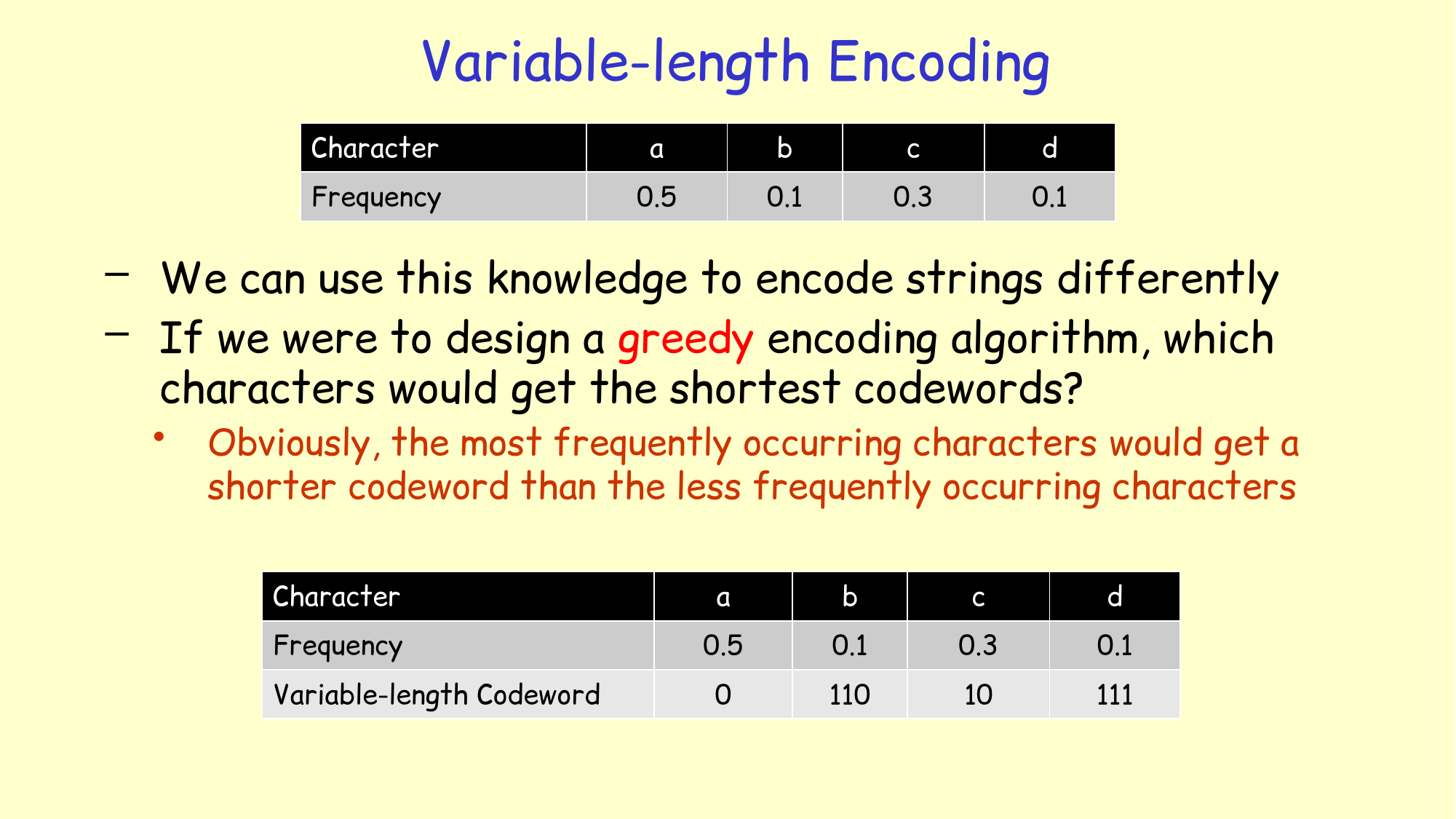

# Variable-length Encoding
| Character | a | b | c | d |
| --- | --- | --- | --- | --- |
| Frequency | 0.5 | 0.1 | 0.3 | 0.1 |
We can use this knowledge to encode strings differently
If we were to design a greedy encoding algorithm, which characters would get the shortest codewords?
Obviously, the most frequently occurring characters would get a shorter codeword than the less frequently occurring characters

| Character | a | b | c | d |
| --- | --- | --- | --- | --- |
| Frequency | 0.5 | 0.1 | 0.3 | 0.1 |
| Variable-length Codeword | 0 | 110 | 10 | 111 |